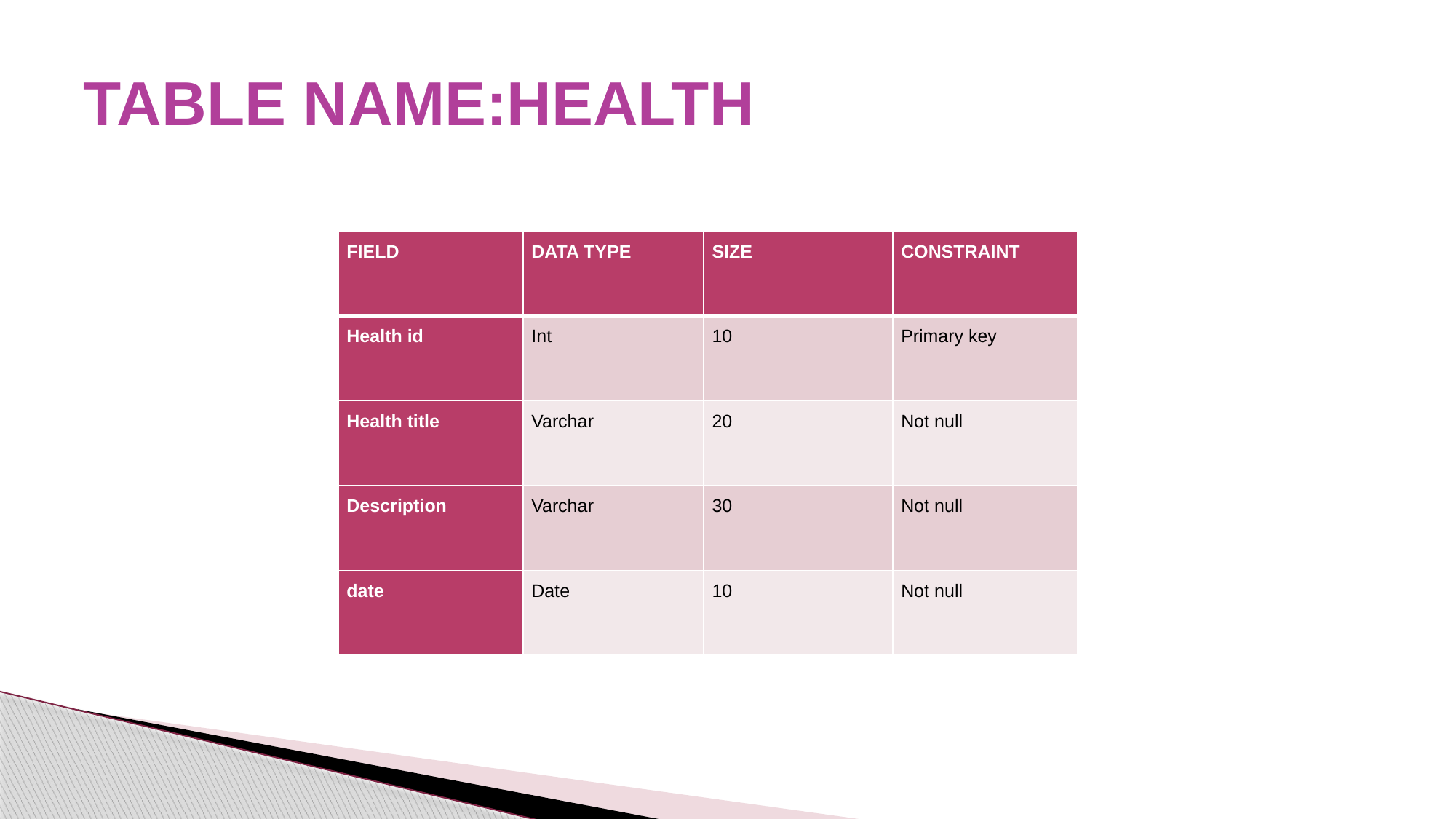

# TABLE NAME:HEALTH
| FIELD | DATA TYPE | SIZE | CONSTRAINT |
| --- | --- | --- | --- |
| Health id | Int | 10 | Primary key |
| Health title | Varchar | 20 | Not null |
| Description | Varchar | 30 | Not null |
| date | Date | 10 | Not null |